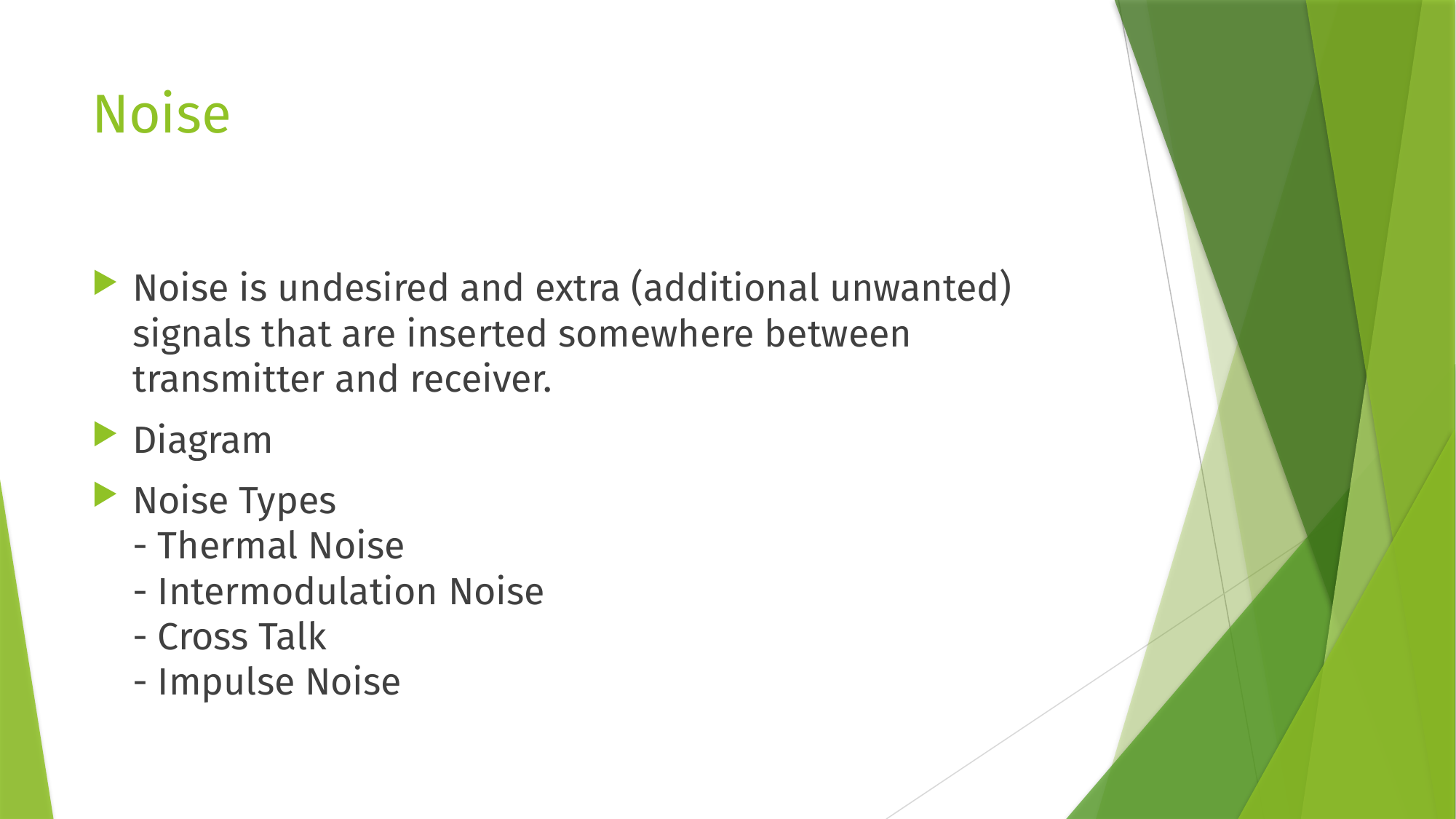

# Noise
Noise is undesired and extra (additional unwanted) signals that are inserted somewhere between transmitter and receiver.
Diagram
Noise Types
- Thermal Noise
- Intermodulation Noise
- Cross Talk
- Impulse Noise